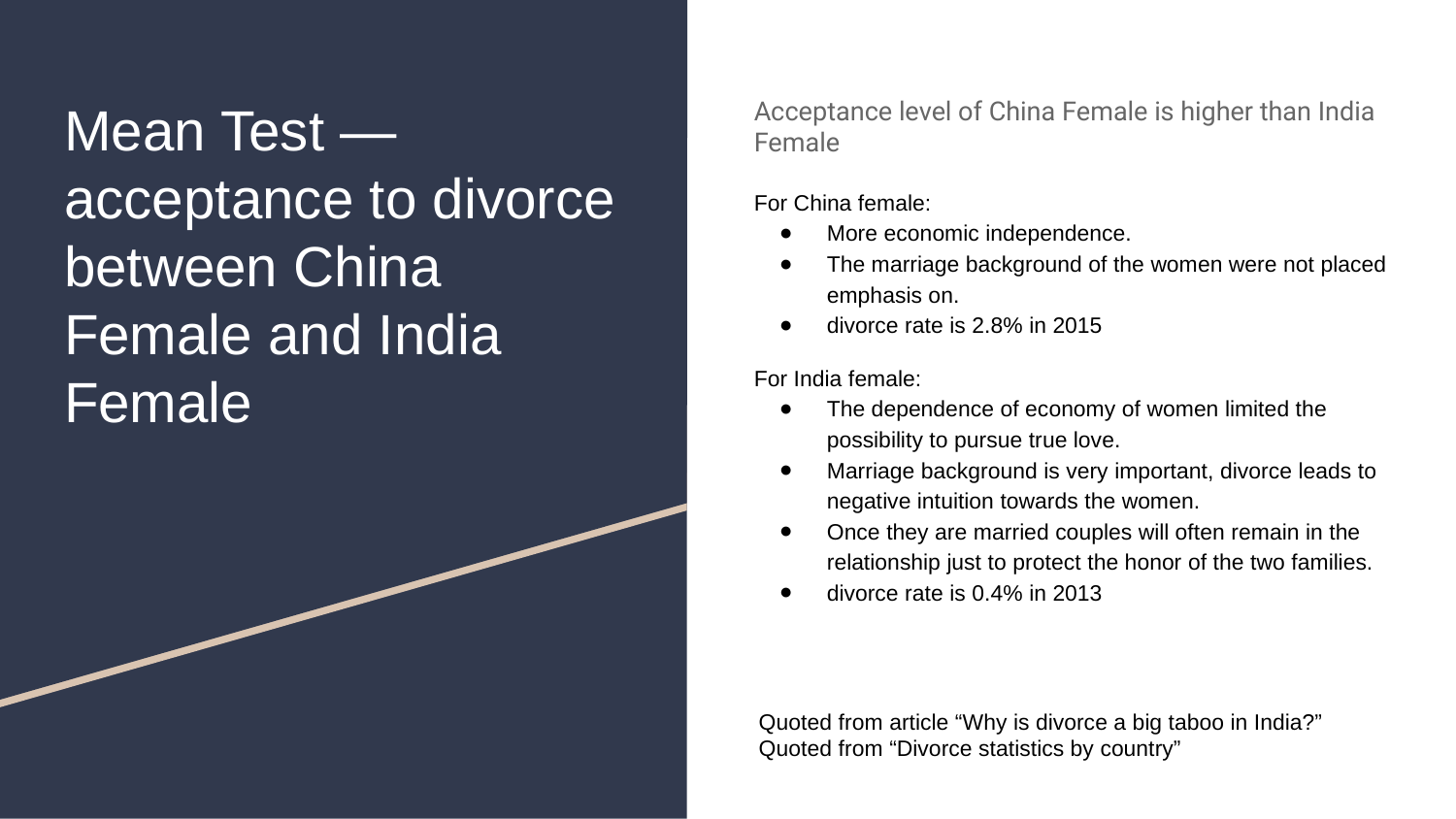

# Mean Test — acceptance to divorce between China Female and India Female
Acceptance level of China Female is higher than India Female

For China female:
More economic independence.
The marriage background of the women were not placed emphasis on.
divorce rate is 2.8% in 2015

For India female:
The dependence of economy of women limited the possibility to pursue true love.
Marriage background is very important, divorce leads to negative intuition towards the women.
Once they are married couples will often remain in the relationship just to protect the honor of the two families.
divorce rate is 0.4% in 2013

Quoted from article “Why is divorce a big taboo in India?”
Quoted from “Divorce statistics by country”